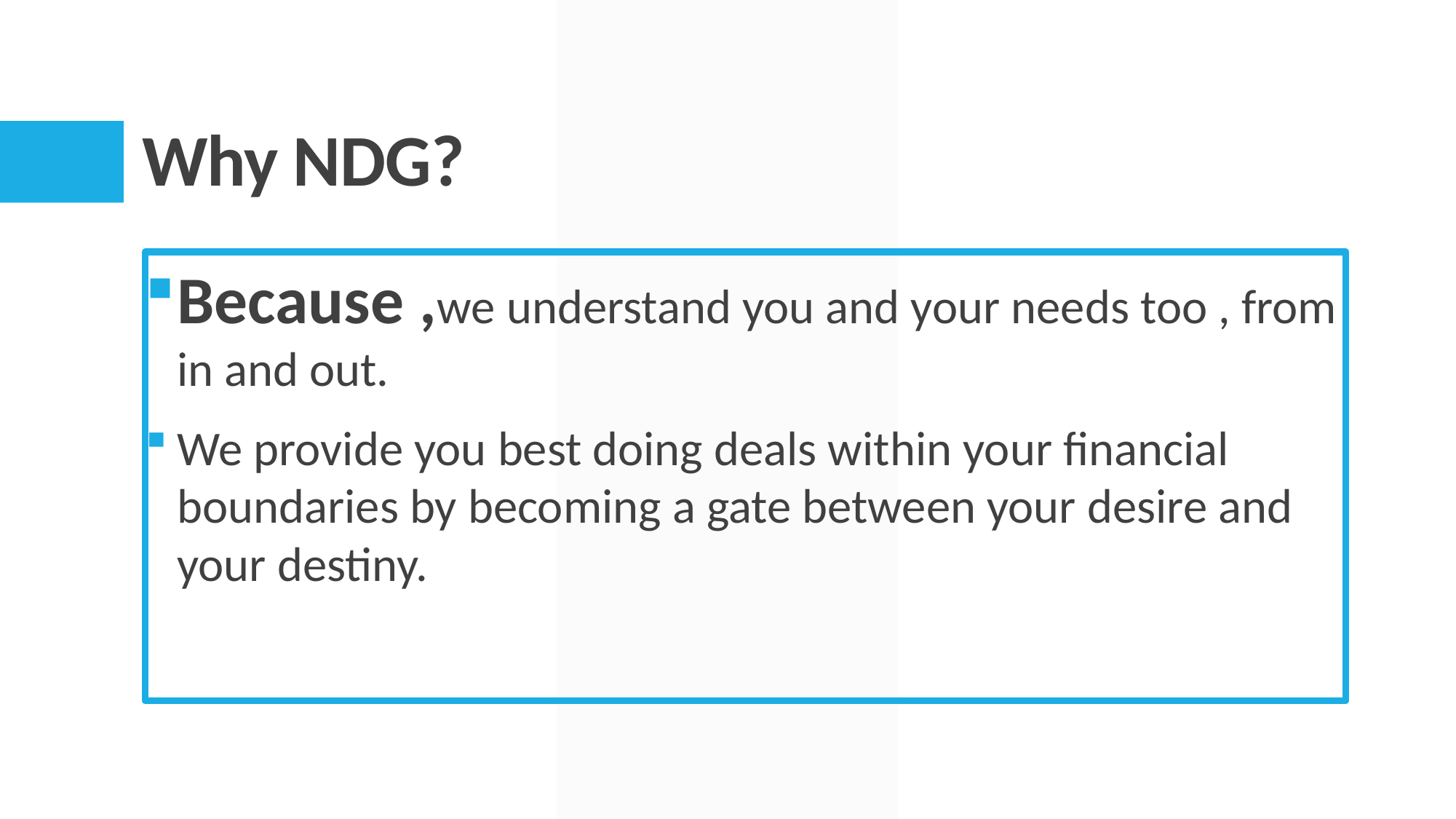

# Why NDG?
Because ,we understand you and your needs too , from in and out.
We provide you best doing deals within your financial boundaries by becoming a gate between your desire and your destiny.